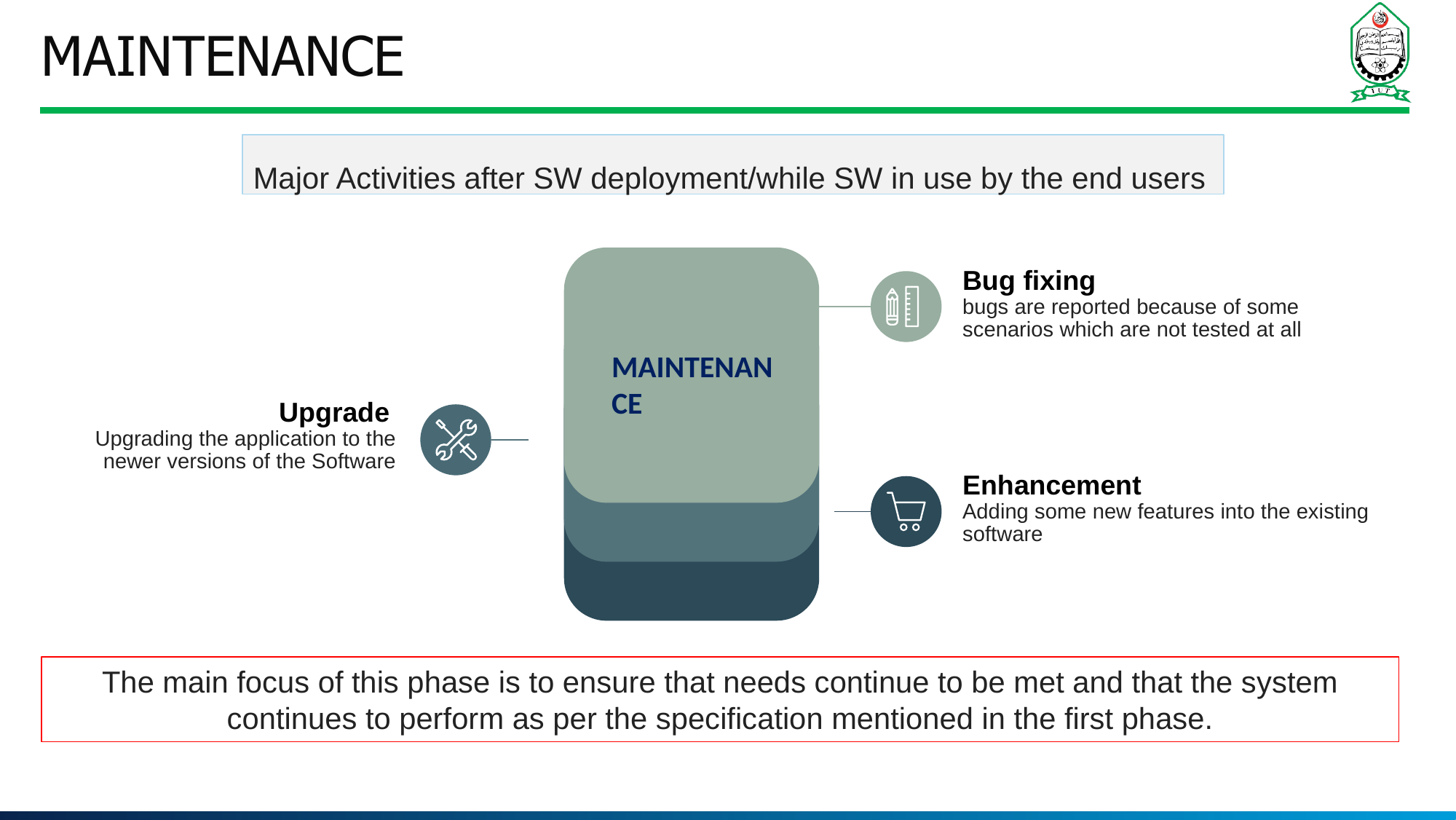

# Maintenance
Major Activities after SW deployment/while SW in use by the end users

Bug fixing
bugs are reported because of some scenarios which are not tested at all

maintenance

Upgrade
Upgrading the application to the newer versions of the Software

Enhancement
Adding some new features into the existing software

The main focus of this phase is to ensure that needs continue to be met and that the system continues to perform as per the specification mentioned in the first phase.